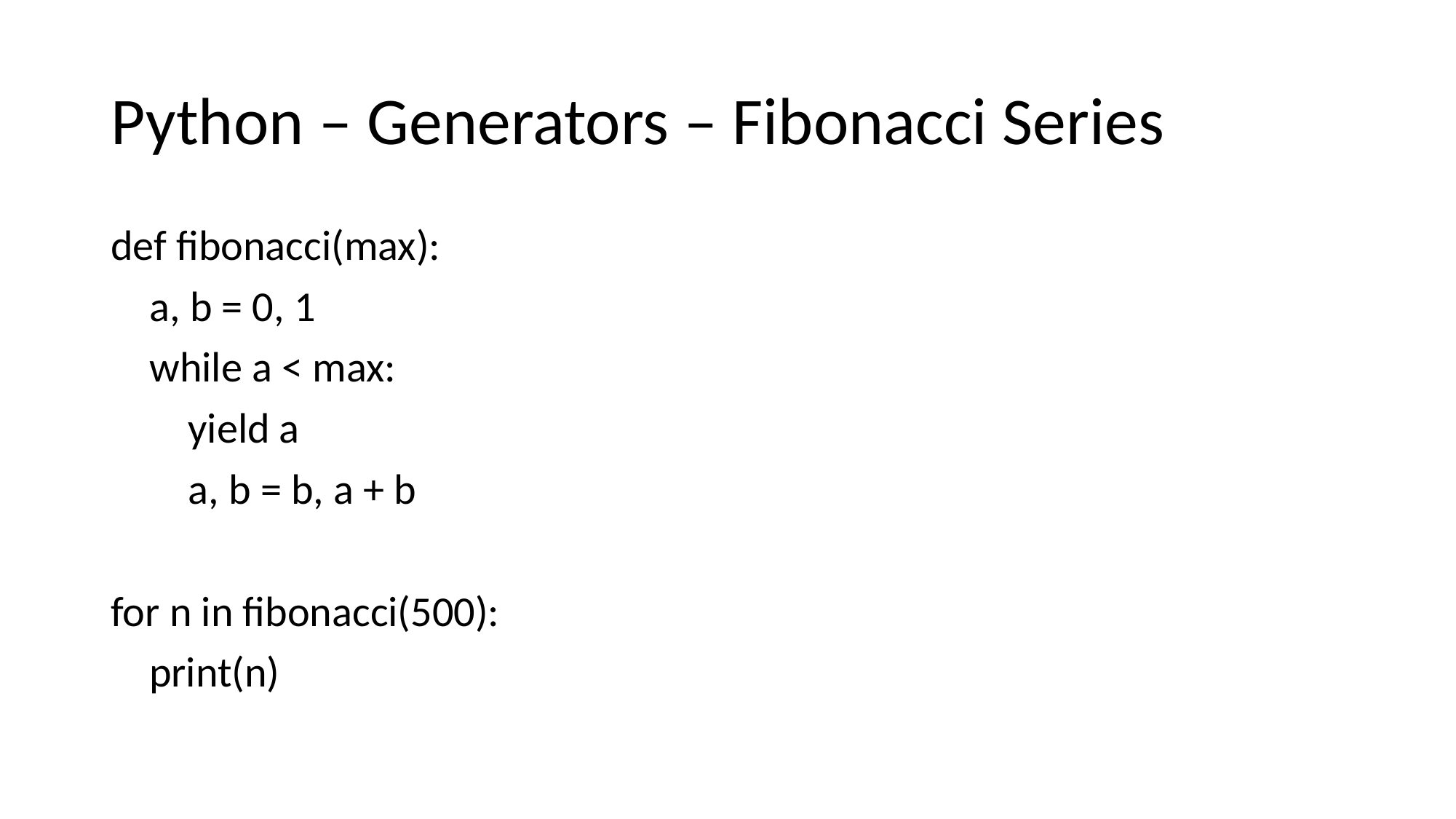

# Python – Generators – Fibonacci Series
def fibonacci(max):
    a, b = 0, 1
    while a < max:
        yield a
        a, b = b, a + b

for n in fibonacci(500):
    print(n)